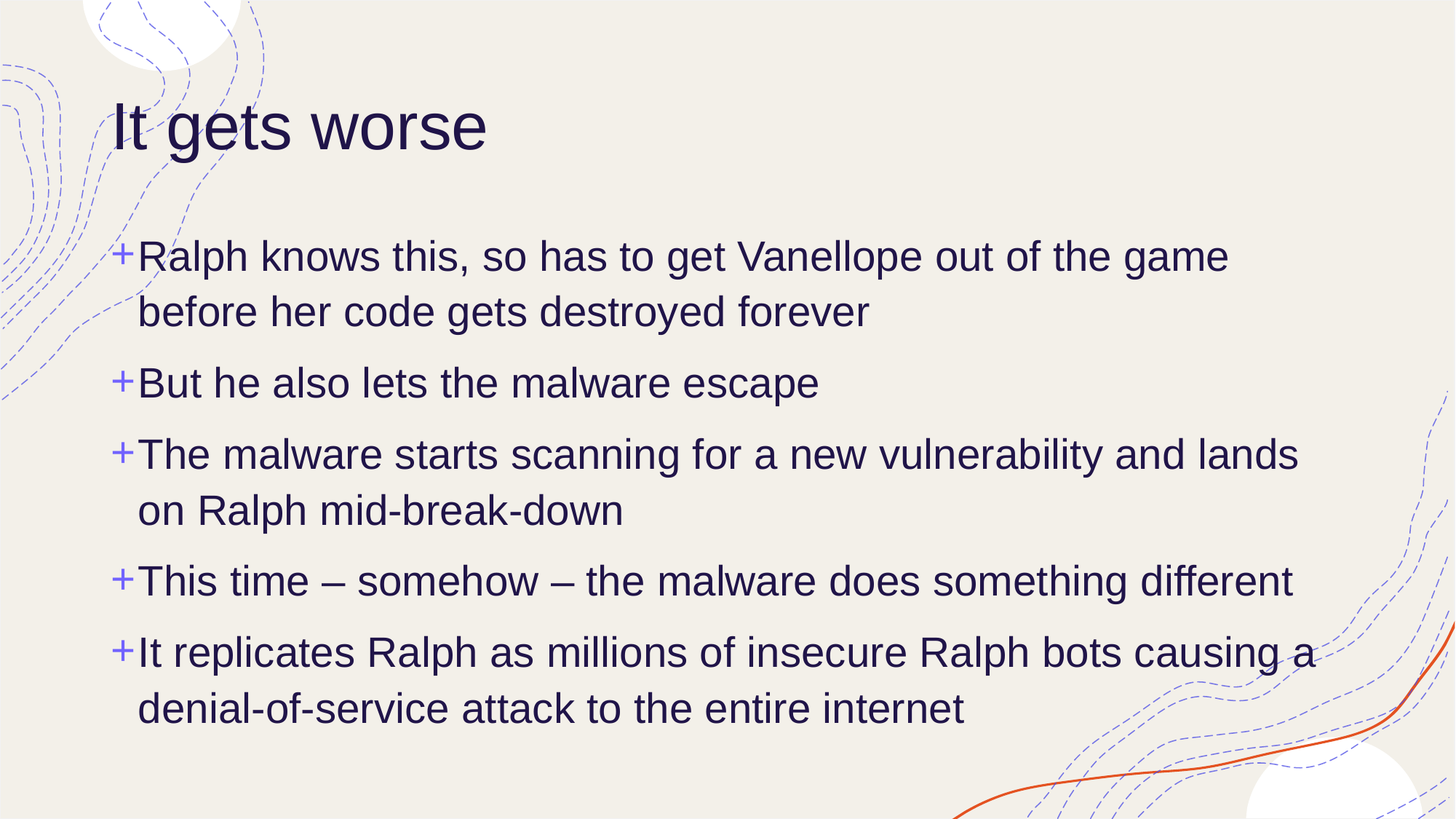

# It gets worse
Ralph knows this, so has to get Vanellope out of the game before her code gets destroyed forever
But he also lets the malware escape
The malware starts scanning for a new vulnerability and lands on Ralph mid-break-down
This time – somehow – the malware does something different
It replicates Ralph as millions of insecure Ralph bots causing a denial-of-service attack to the entire internet